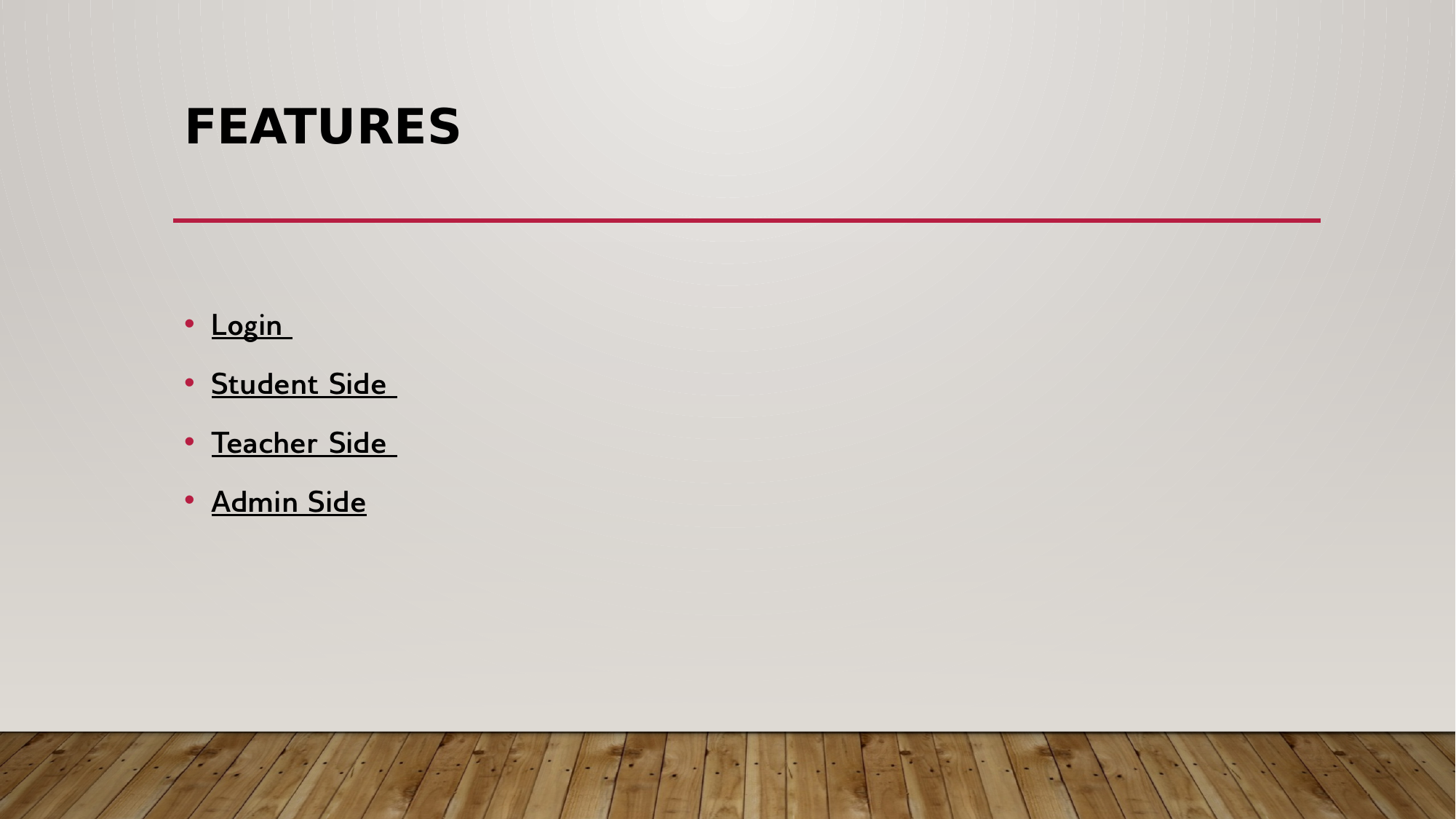

# Features

Login
Student Side
Teacher Side
Admin Side